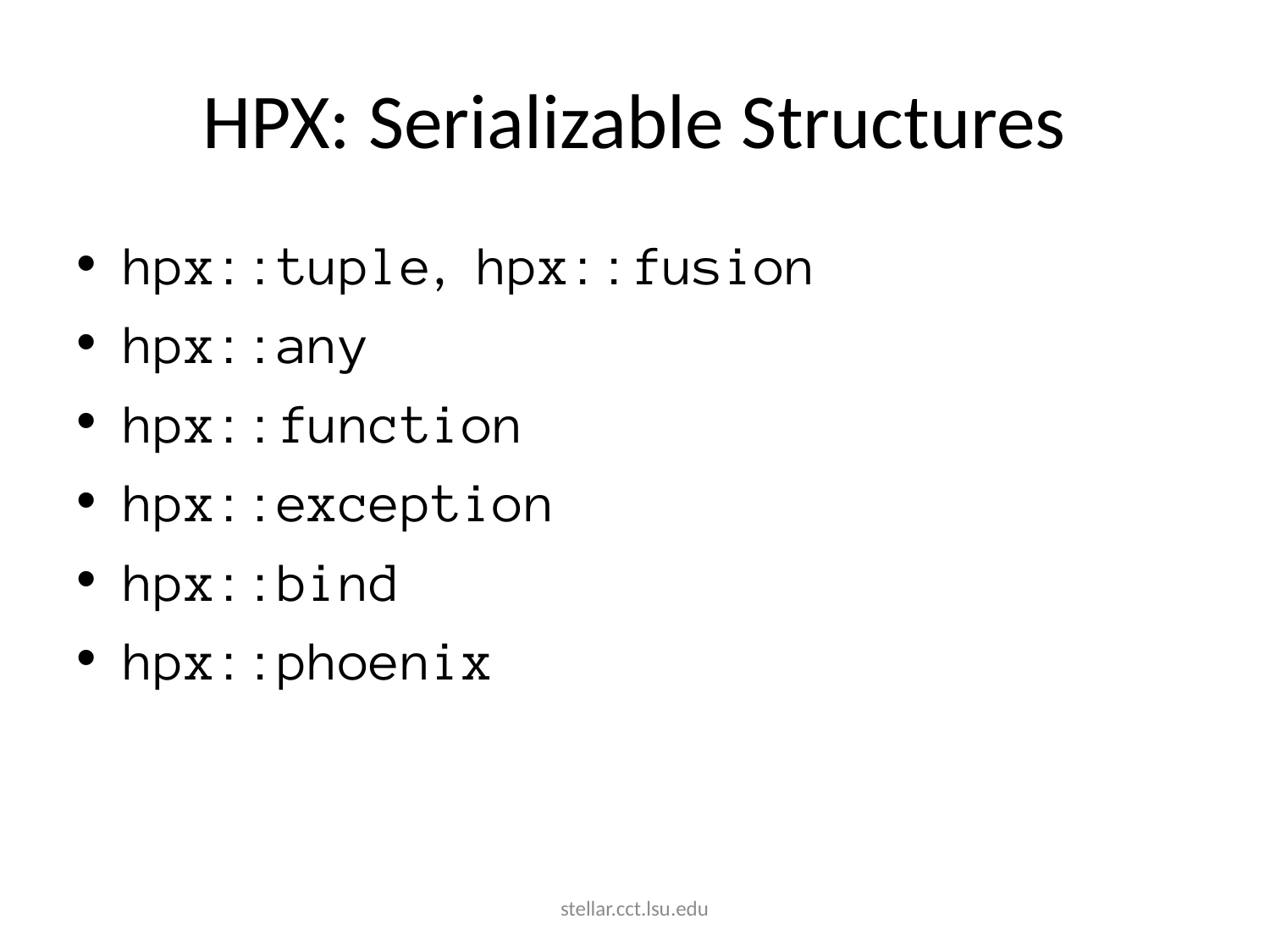

# HPX: Serializable Structures
hpx::tuple, hpx::fusion
hpx::any
hpx::function
hpx::exception
hpx::bind
hpx::phoenix
stellar.cct.lsu.edu